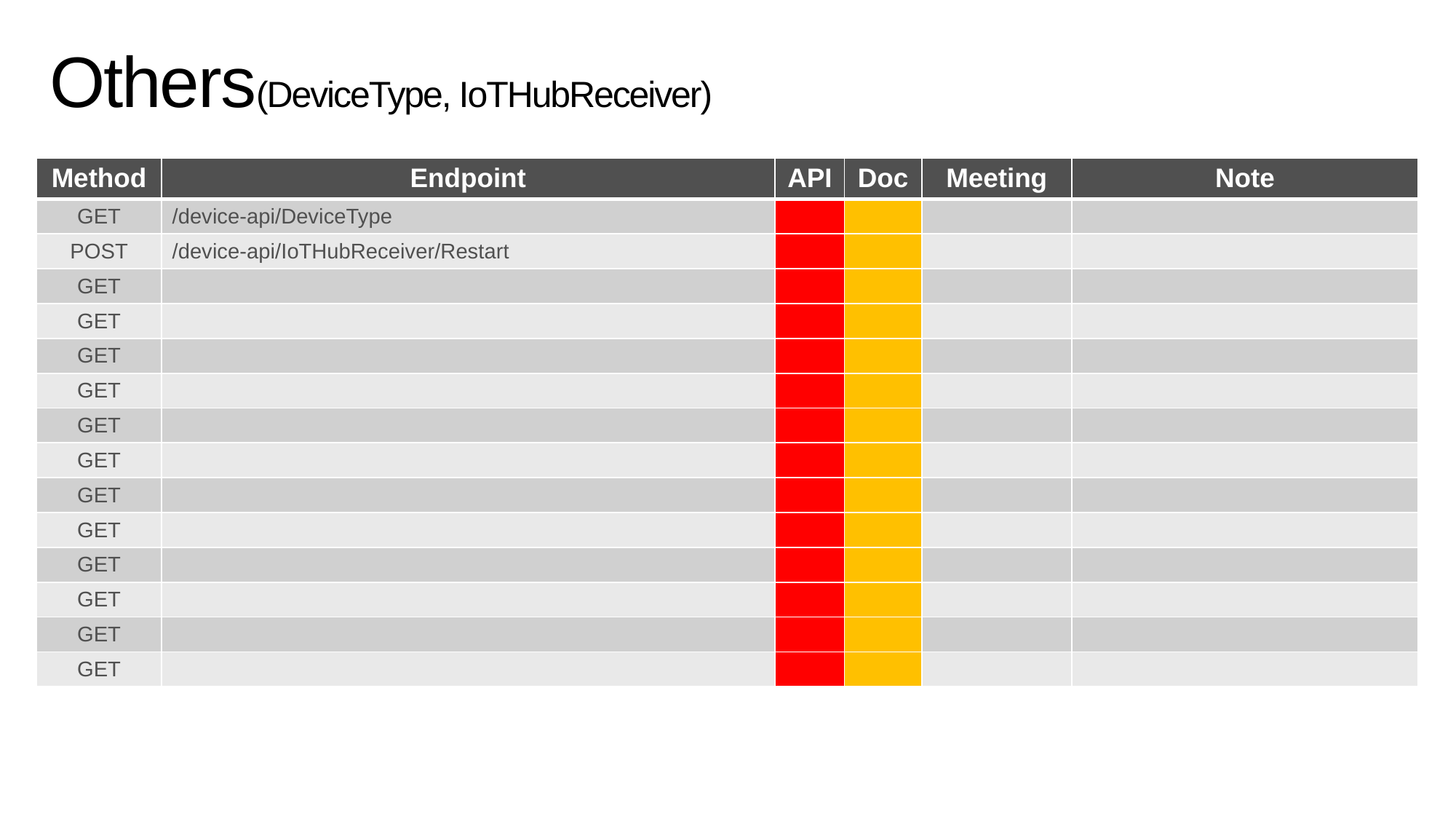

# Others(DeviceType, IoTHubReceiver)
| Method | Endpoint | API | Doc | Meeting | Note |
| --- | --- | --- | --- | --- | --- |
| GET | /device-api/DeviceType |  |  |  |  |
| POST | /device-api/IoTHubReceiver/Restart |  |  |  |  |
| GET |  |  |  |  |  |
| GET |  |  |  |  |  |
| GET |  |  |  |  |  |
| GET |  |  |  |  |  |
| GET |  |  |  |  |  |
| GET |  |  |  |  |  |
| GET |  |  |  |  |  |
| GET |  |  |  |  |  |
| GET |  |  |  |  |  |
| GET |  |  |  |  |  |
| GET |  |  |  |  |  |
| GET |  |  |  |  |  |